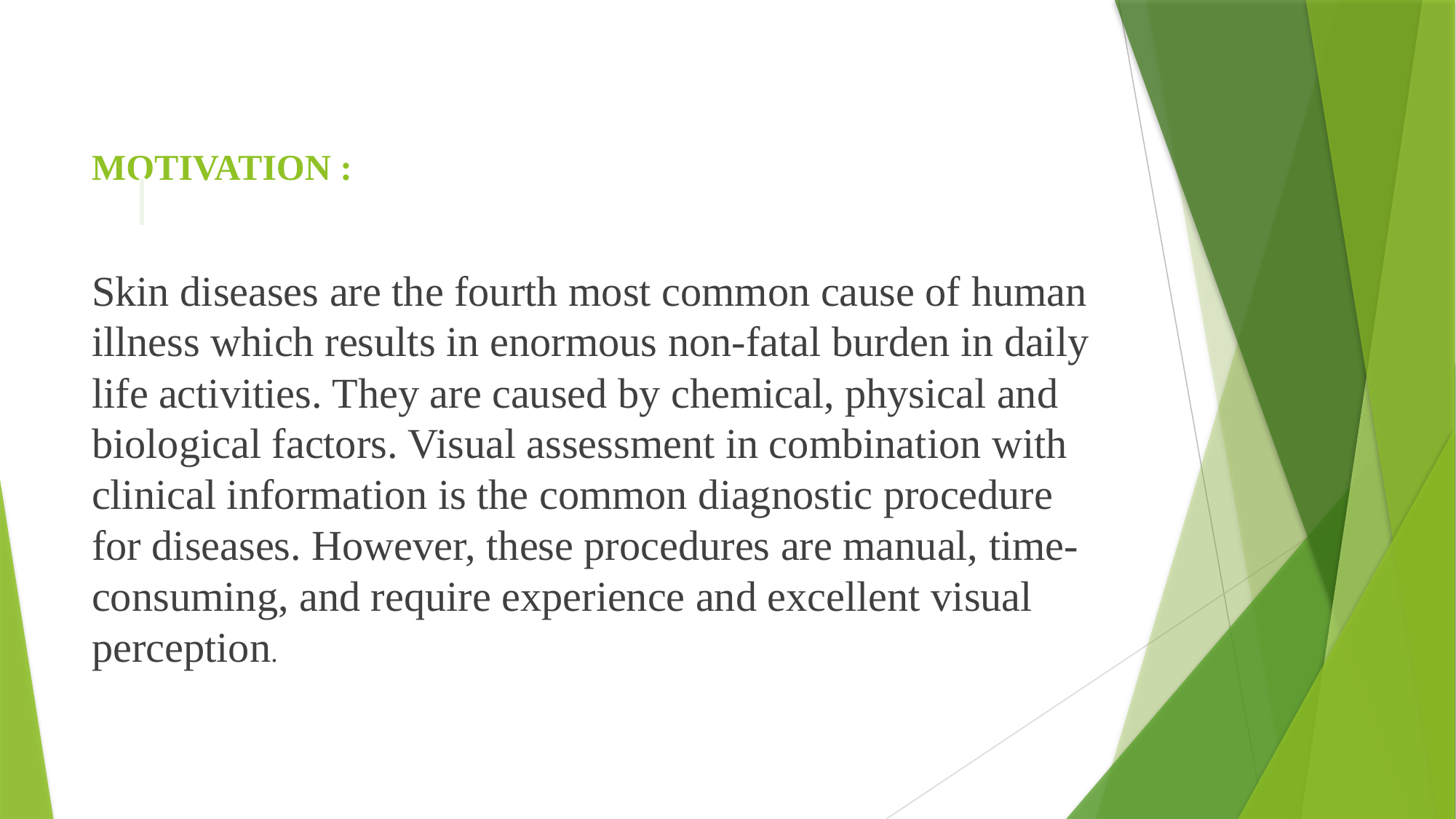

# MOTIVATION :
|  |
| --- |
Skin diseases are the fourth most common cause of human illness which results in enormous non‐fatal burden in daily life activities. They are caused by chemical, physical and biological factors. Visual assessment in combination with clinical information is the common diagnostic procedure for diseases. However, these procedures are manual, time‐consuming, and require experience and excellent visual perception.